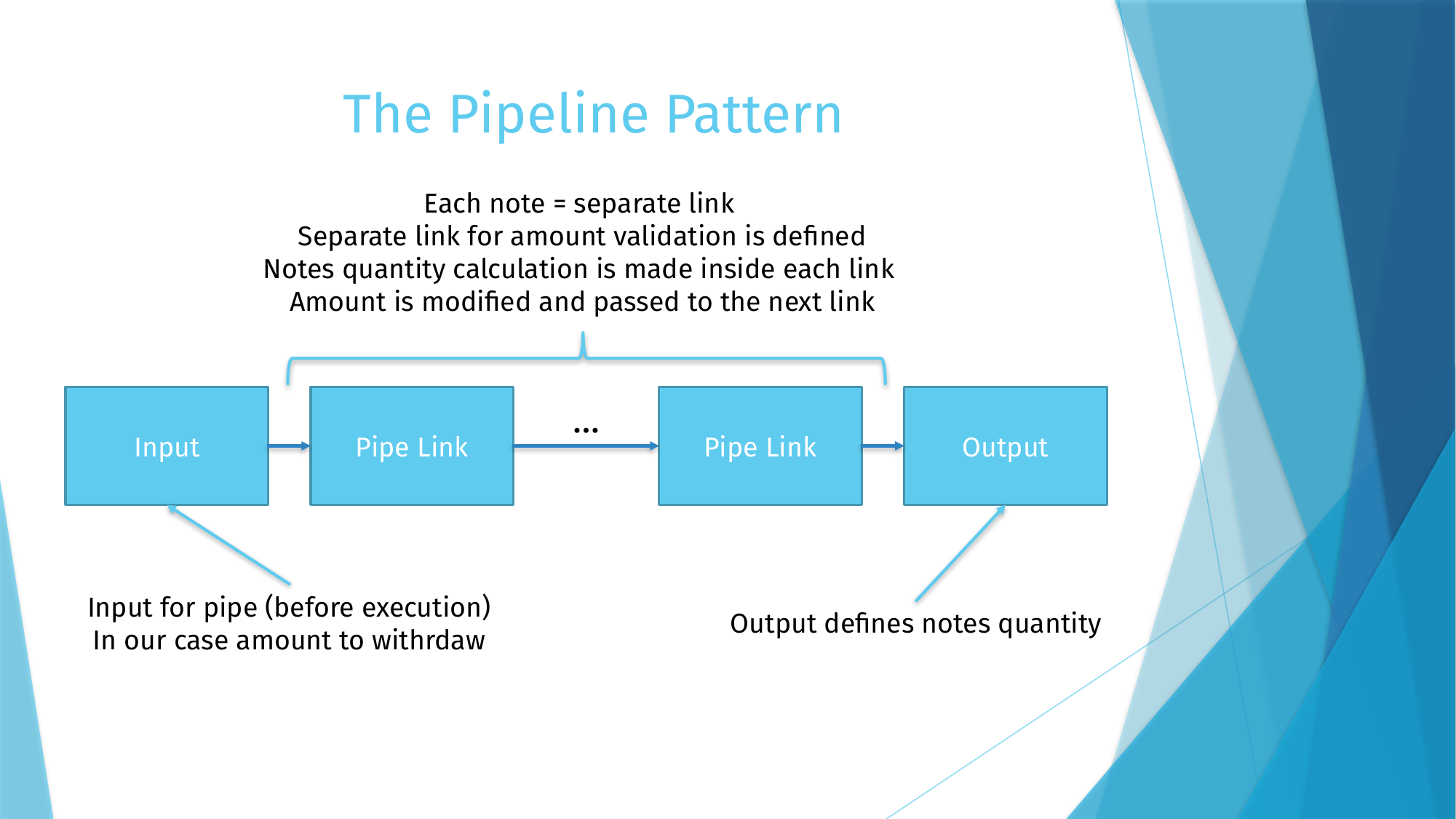

# The Pipeline Pattern
Each note = separate link
Separate link for amount validation is defined
Notes quantity calculation is made inside each link
Amount is modified and passed to the next link
Input
Pipe Link
Pipe Link
Output
…
Input for pipe (before execution)
In our case amount to withrdaw
Output defines notes quantity